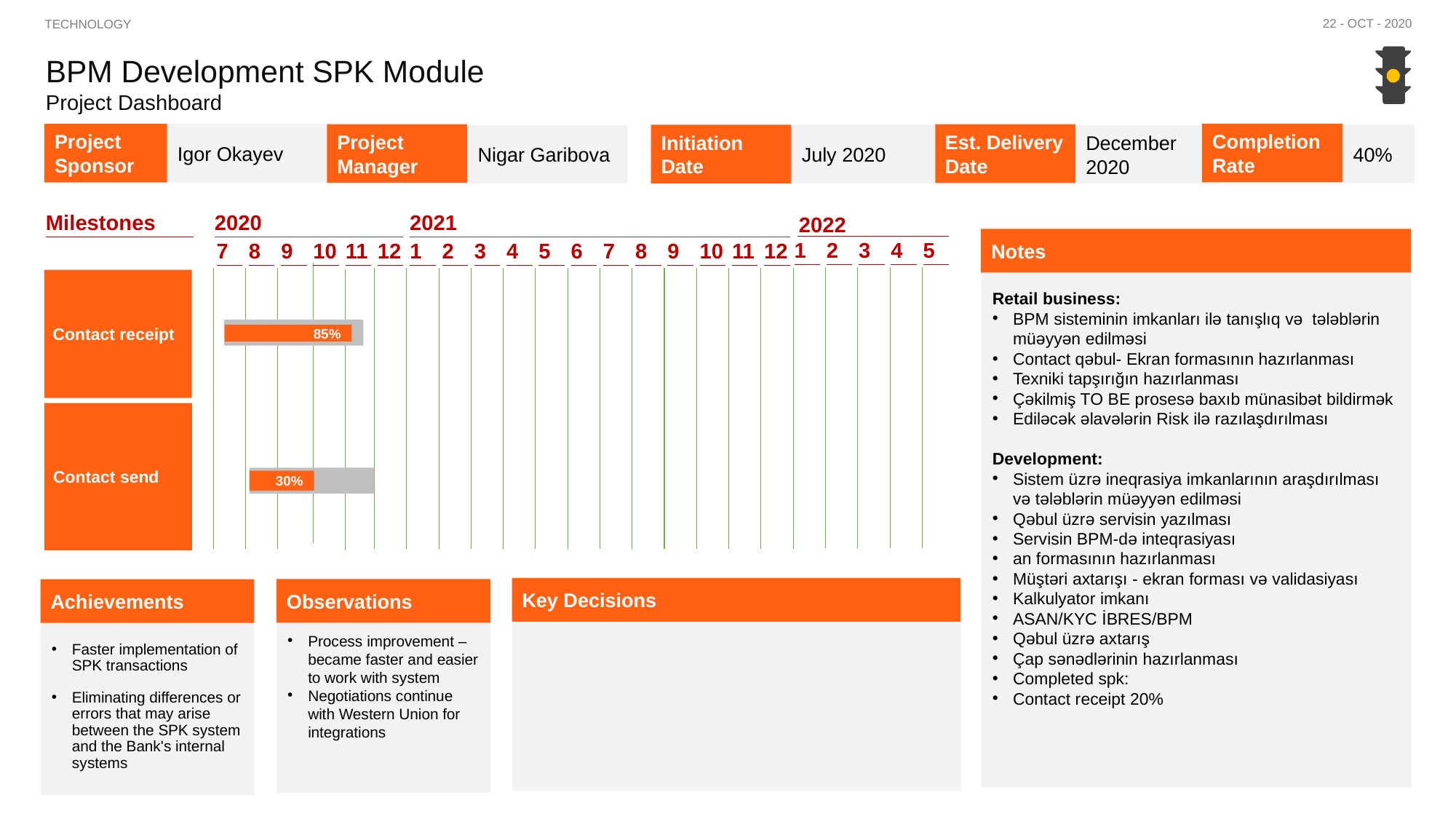

22 - Oct - 2020
TECHNOLOGY

BPM Development SPK Module
Project Dashboard

Completion Rate
Est. Delivery
Date
40%
Initiation
Date
July 2020
December 2020
Project Sponsor
Igor Okayev
Project
Manager
Nigar Garibova
2020
2021
7
8
9
10
11
12
1
2
3
4
5
6
7
8
9
10
11
12
Milestones
Contact receipt

85%
Contact send

30%
2022
Notes
1
2
3
4
5

Retail business:
BPM sisteminin imkanları ilə tanışlıq və  tələblərin müəyyən edilməsi
Contact qəbul- Ekran formasının hazırlanması
Texniki tapşırığın hazırlanması
Çəkilmiş TO BE prosesə baxıb münasibət bildirmək
Ediləcək əlavələrin Risk ilə razılaşdırılması

Development:
Sistem üzrə ineqrasiya imkanlarının araşdırılması və tələblərin müəyyən edilməsi
Qəbul üzrə servisin yazılması
Servisin BPM-də inteqrasiyası
an formasının hazırlanması
Müştəri axtarışı - ekran forması və validasiyası
Kalkulyator imkanı
ASAN/KYC İBRES/BPM
Qəbul üzrə axtarış
Çap sənədlərinin hazırlanması
Completed spk:
Contact receipt 20%
Key Decisions

Process improvement – became faster and easier to work with system
Negotiations continue with Western Union for integrations

Observations
Achievements

Faster implementation of SPK transactions
Eliminating differences or errors that may arise between the SPK system and the Bank's internal systems